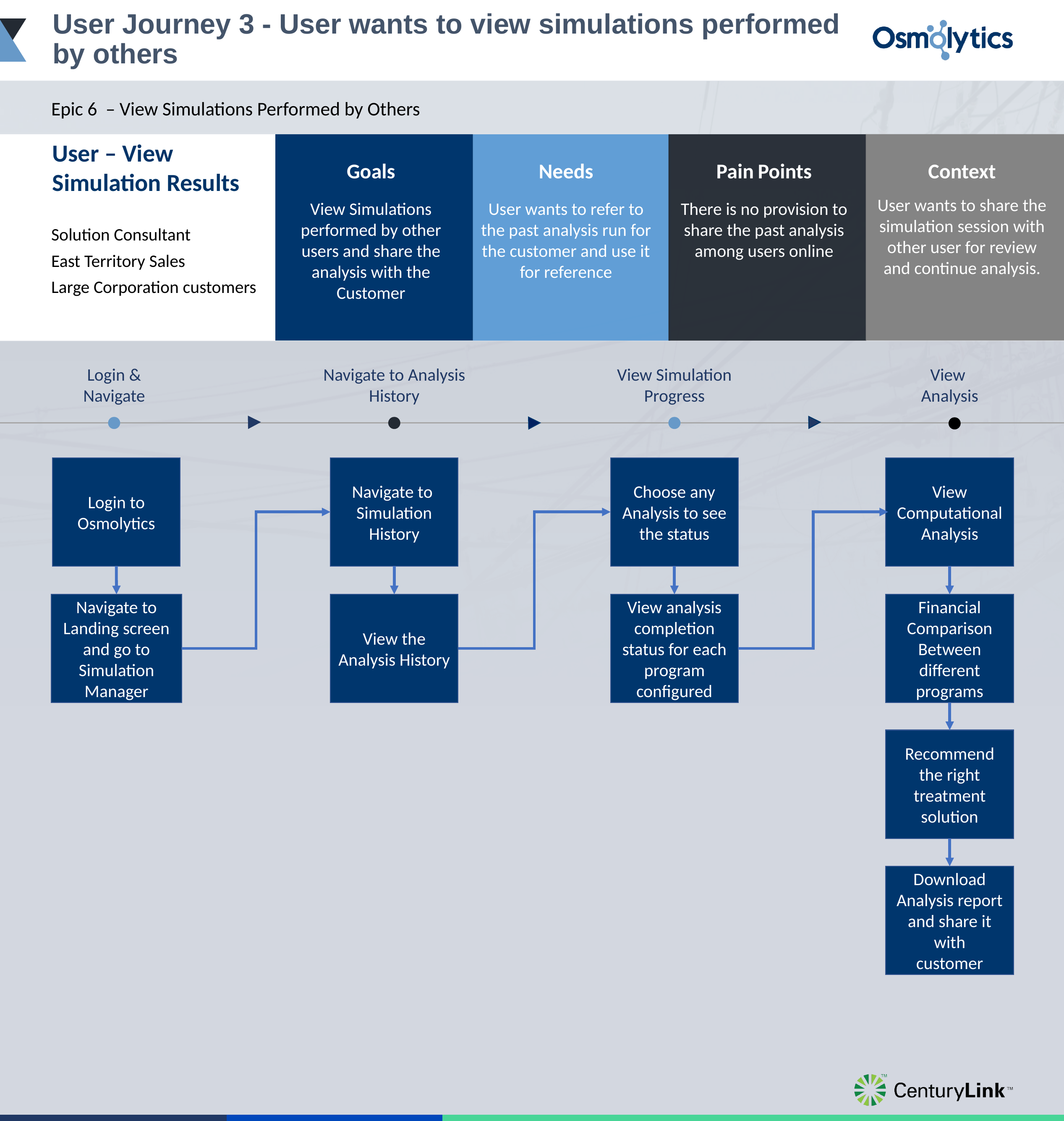

User Journey 3 - User wants to view simulations performed by others
Epic 6  – View Simulations Performed by Others
User – View Simulation Results
Goals
Needs
Pain Points
Context
User wants to share the simulation session with other user for review and continue analysis.
View Simulations performed by other users and share the analysis with the Customer
User wants to refer to the past analysis run for the customer and use it for reference
There is no provision to share the past analysis among users online
Solution Consultant
East Territory Sales
Large Corporation customers
Login & Navigate
Navigate to Analysis History
View Simulation Progress
View
Analysis

Login to
Osmolytics
Navigate to  Simulation History
Choose any Analysis to see the status
View
Computational
Analysis
Navigate to
Landing screen and go to Simulation Manager
View the Analysis History
View analysis completion status for each program configured
Financial
Comparison
Between different
programs
Recommend the right treatment solution
Download
Analysis report and share it with
customer